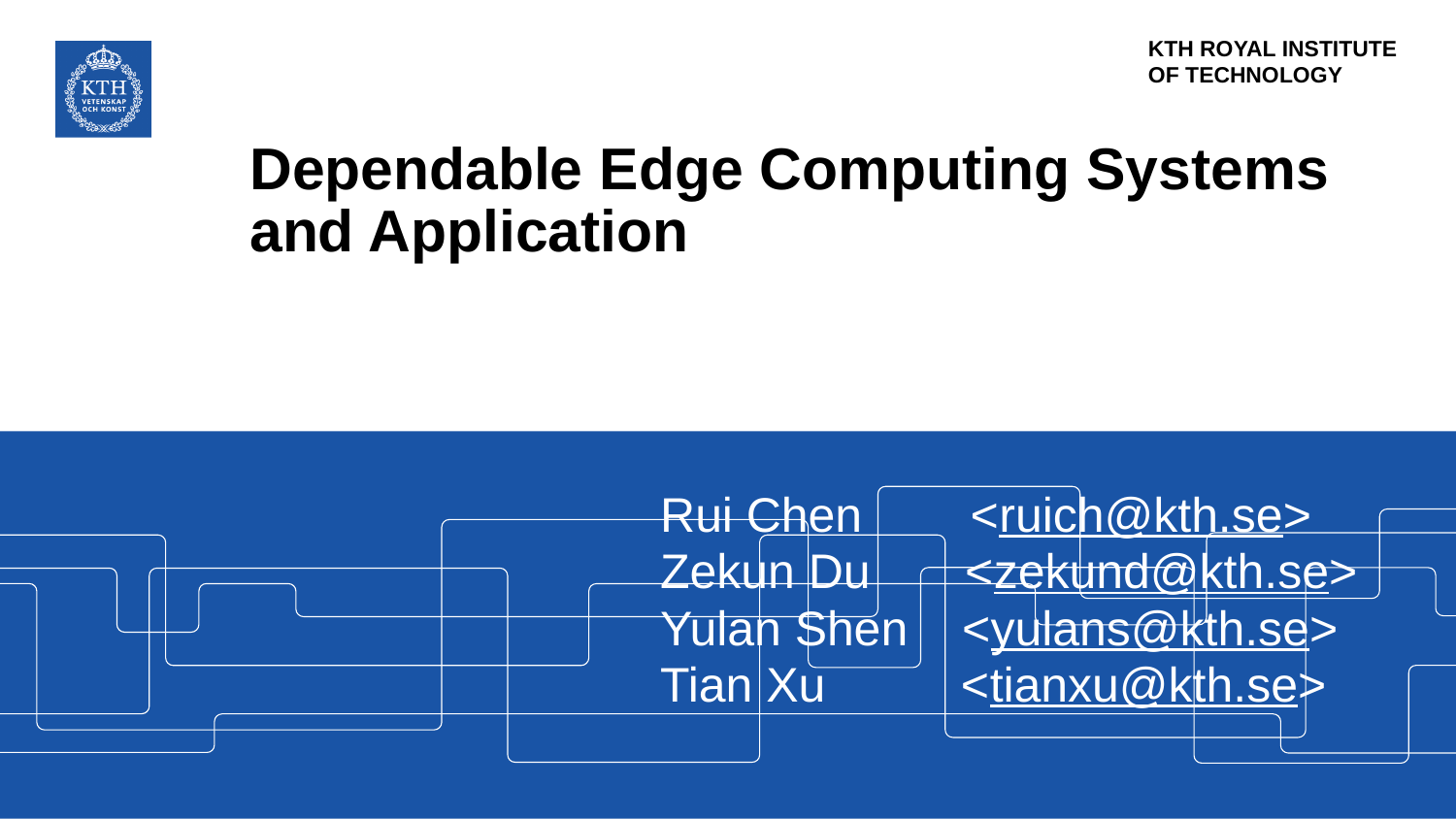

# Dependable Edge Computing Systems and Application
                                Rui Chen        <ruich@kth.se>
                                Zekun Du       <zekund@kth.se>
                                Yulan Shen    <yulans@kth.se>
                                Tian Xu          <tianxu@kth.se>